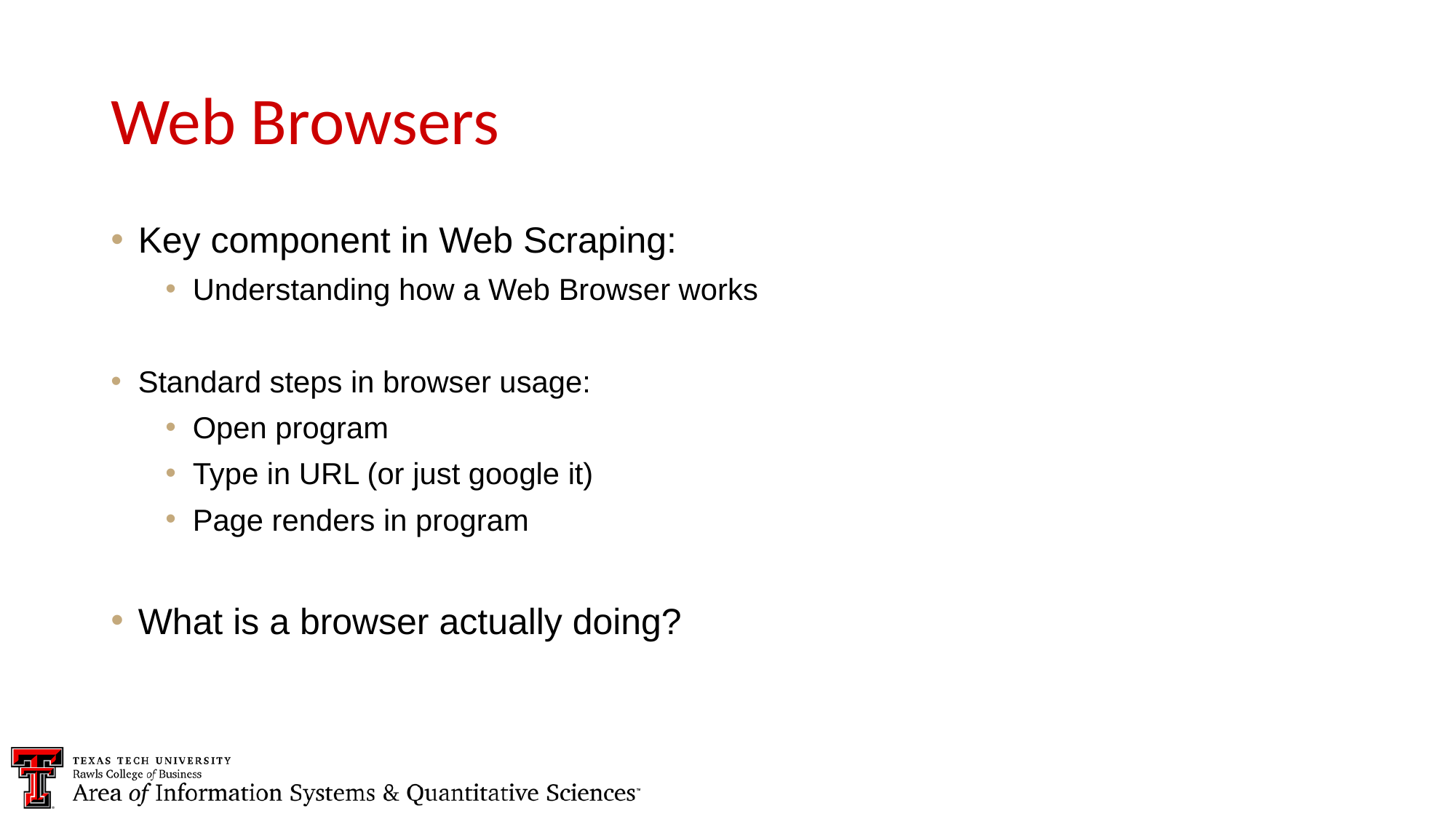

Web Browsers
Key component in Web Scraping:
Understanding how a Web Browser works

Standard steps in browser usage:
Open program
Type in URL (or just google it)
Page renders in program

What is a browser actually doing?